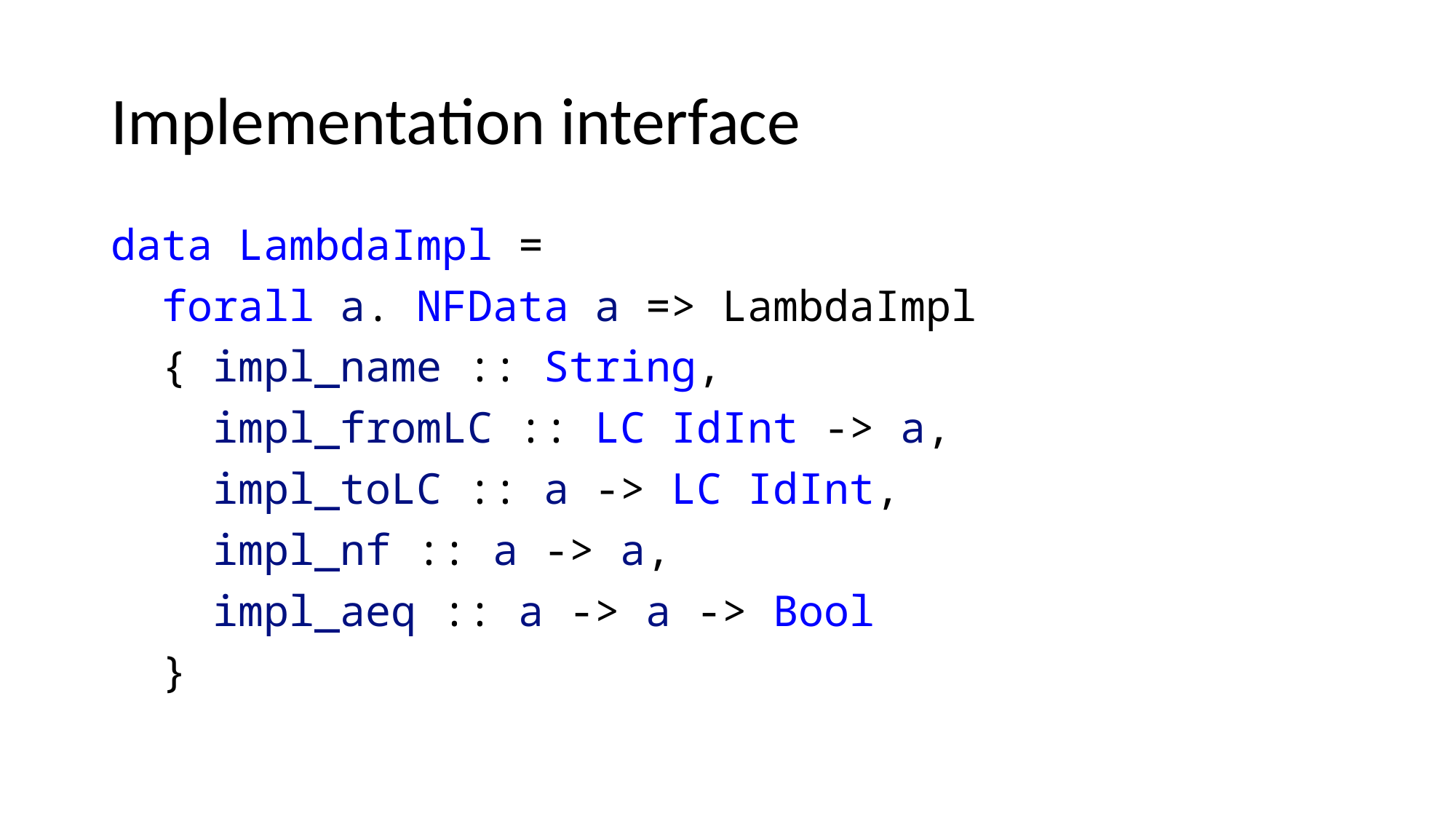

# Implementation interface
data LambdaImpl =
  forall a. NFData a => LambdaImpl
  { impl_name :: String,
    impl_fromLC :: LC IdInt -> a,
    impl_toLC :: a -> LC IdInt,
    impl_nf :: a -> a,
    impl_aeq :: a -> a -> Bool
  }